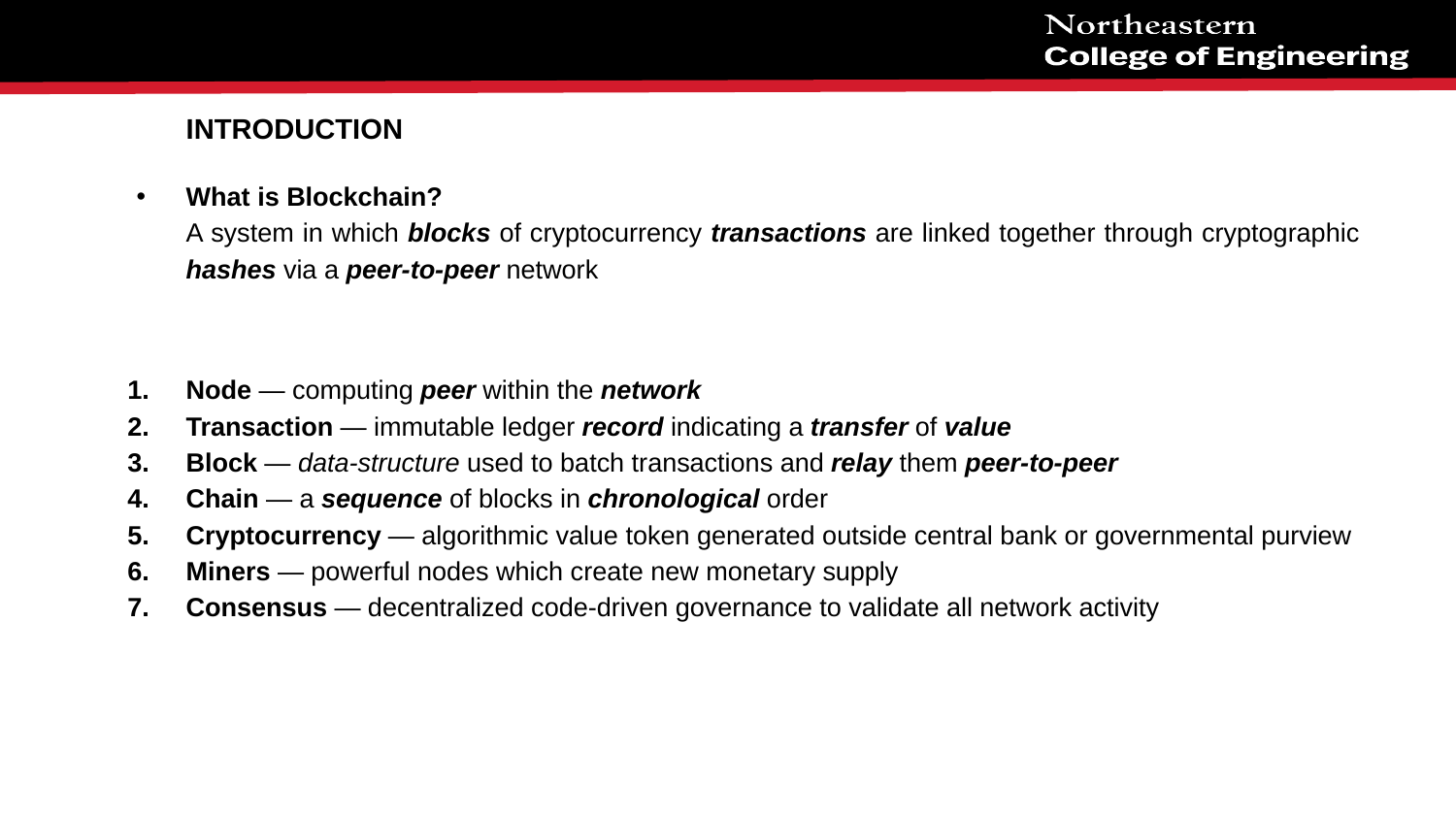

INTRODUCTION

What is Blockchain?
A system in which blocks of cryptocurrency transactions are linked together through cryptographic hashes via a peer-to-peer network

Node — computing peer within the network
Transaction — immutable ledger record indicating a transfer of value
Block — data-structure used to batch transactions and relay them peer-to-peer
Chain — a sequence of blocks in chronological order
Cryptocurrency — algorithmic value token generated outside central bank or governmental purview
Miners — powerful nodes which create new monetary supply
Consensus — decentralized code-driven governance to validate all network activity